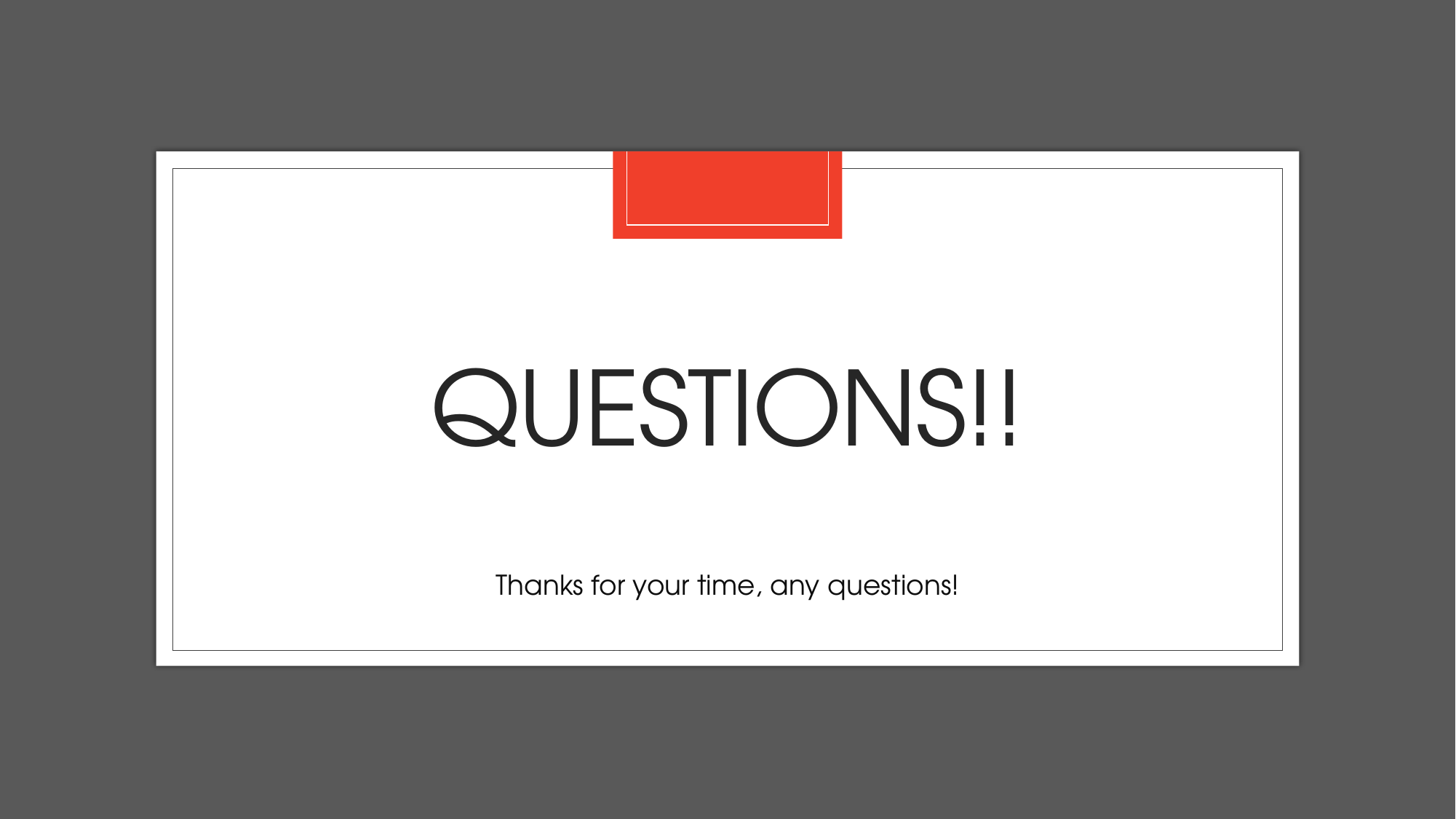

# Questions!!
Thanks for your time, any questions!